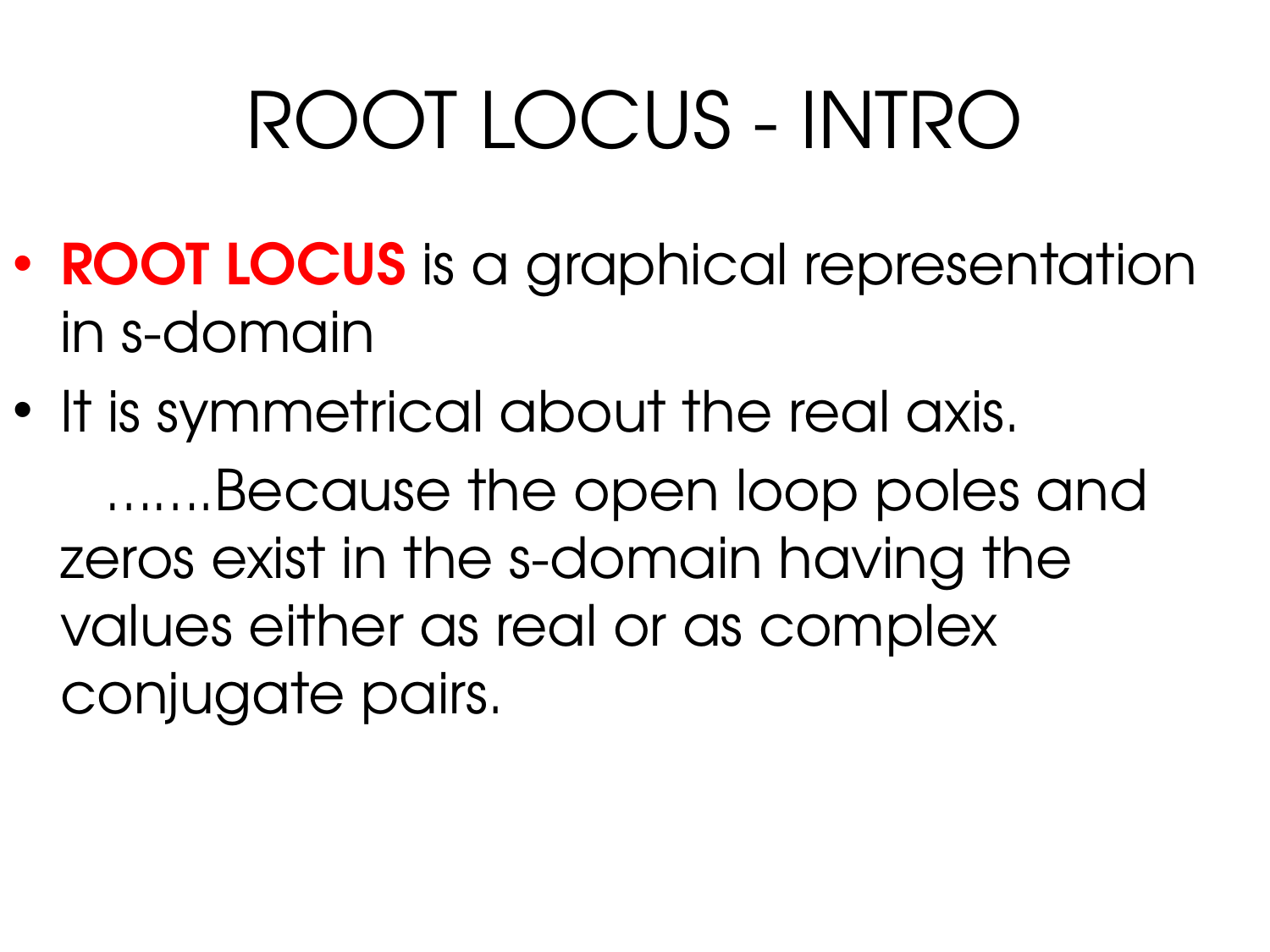

# ROOT LOCUS - INTRO
ROOT LOCUS is a graphical representation in s-domain
It is symmetrical about the real axis.
      …….Because the open loop poles and zeros exist in the s-domain having the values either as real or as complex conjugate pairs.